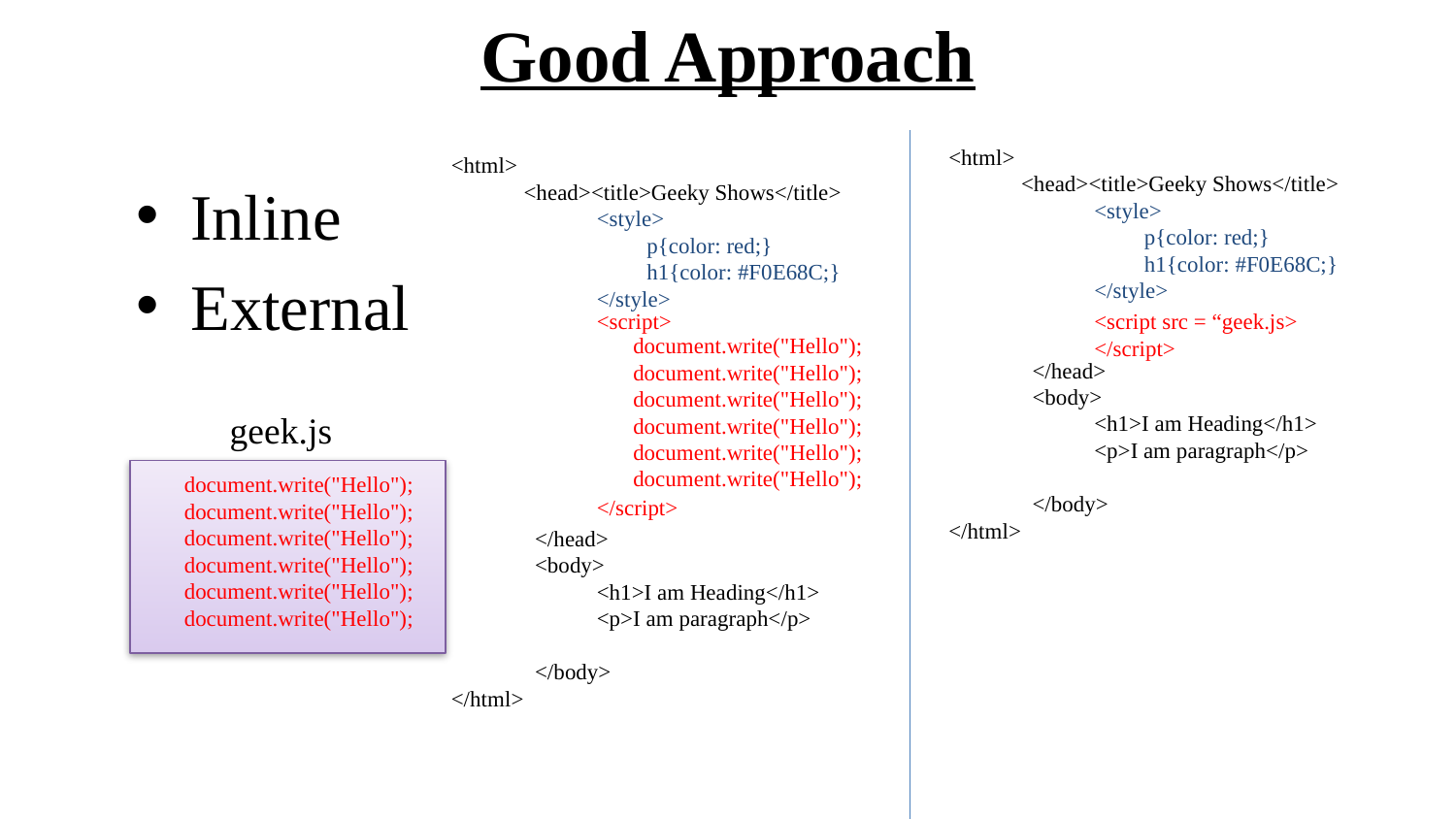

# Good Approach
<html>
             <head><title>Geeky Shows</title>
	<style>
	         p{color: red;}
	         h1{color: #F0E68C;}
	</style>

               </head>
               <body>
	<h1>I am Heading</h1>
	<p>I am paragraph</p>
               </body>
</html>
<html>
             <head><title>Geeky Shows</title>
	<style>
	         p{color: red;}
	         h1{color: #F0E68C;}
	</style>

               </head>
               <body>
	<h1>I am Heading</h1>
	<p>I am paragraph</p>
               </body>
</html>
Inline
External
	<script>

	</script>
	<script src = “geek.js>
	</script>
	document.write("Hello");
	document.write("Hello");
	document.write("Hello");
	document.write("Hello");
	document.write("Hello");
	document.write("Hello");
geek.js

	document.write("Hello");
	document.write("Hello");
	document.write("Hello");
	document.write("Hello");
	document.write("Hello");
	document.write("Hello");